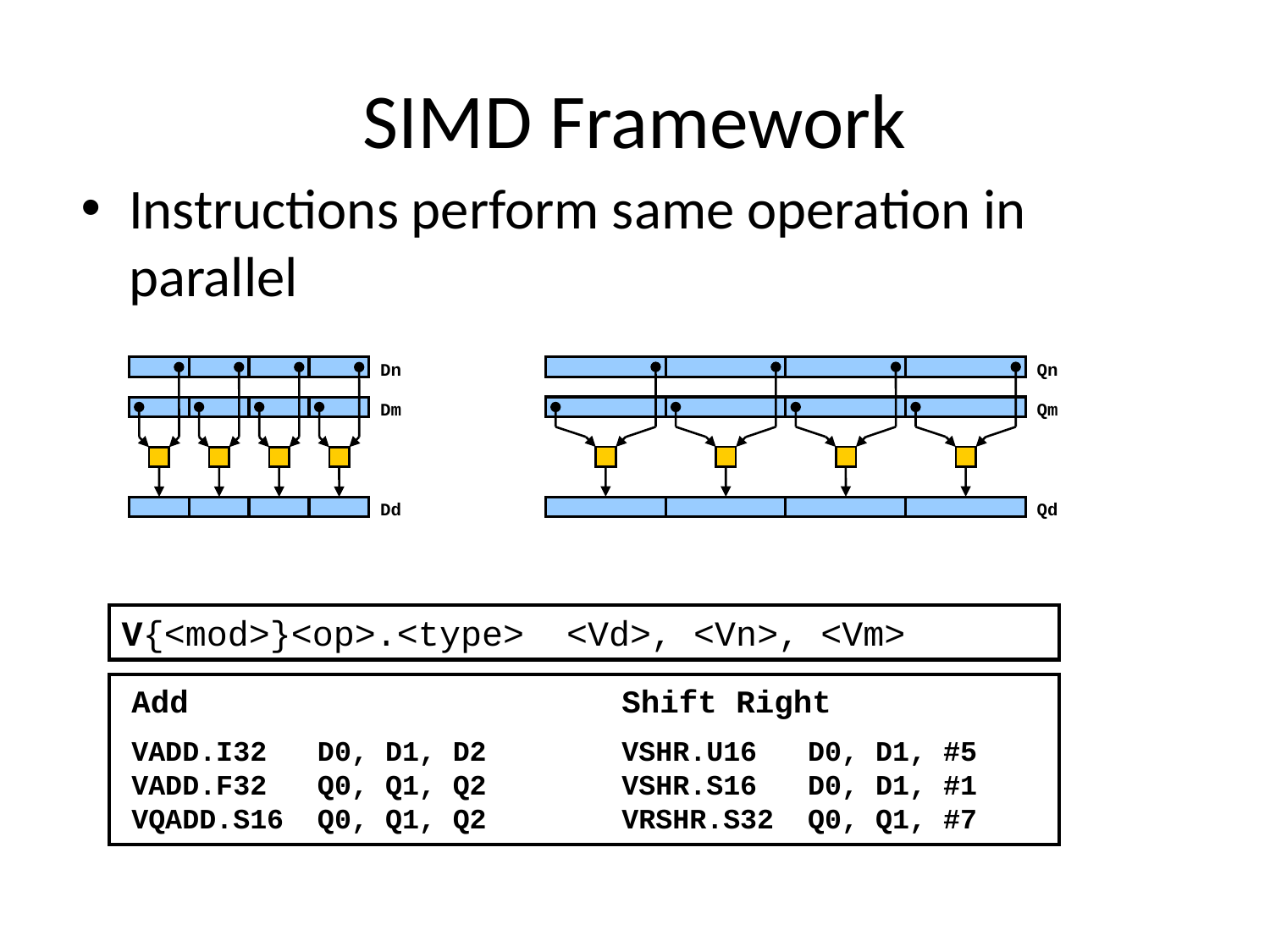

# SIMD Framework
Instructions perform same operation in parallel

Dn

Dm

Dd

Qn

Qm

Qd
V{<mod>}<op>.<type>  <Vd>, <Vn>, <Vm>

Add
VADD.I32   D0, D1, D2
VADD.F32   Q0, Q1, Q2
VQADD.S16  Q0, Q1, Q2
Shift Right
VSHR.U16   D0, D1, #5
VSHR.S16   D0, D1, #1
VRSHR.S32  Q0, Q1, #7